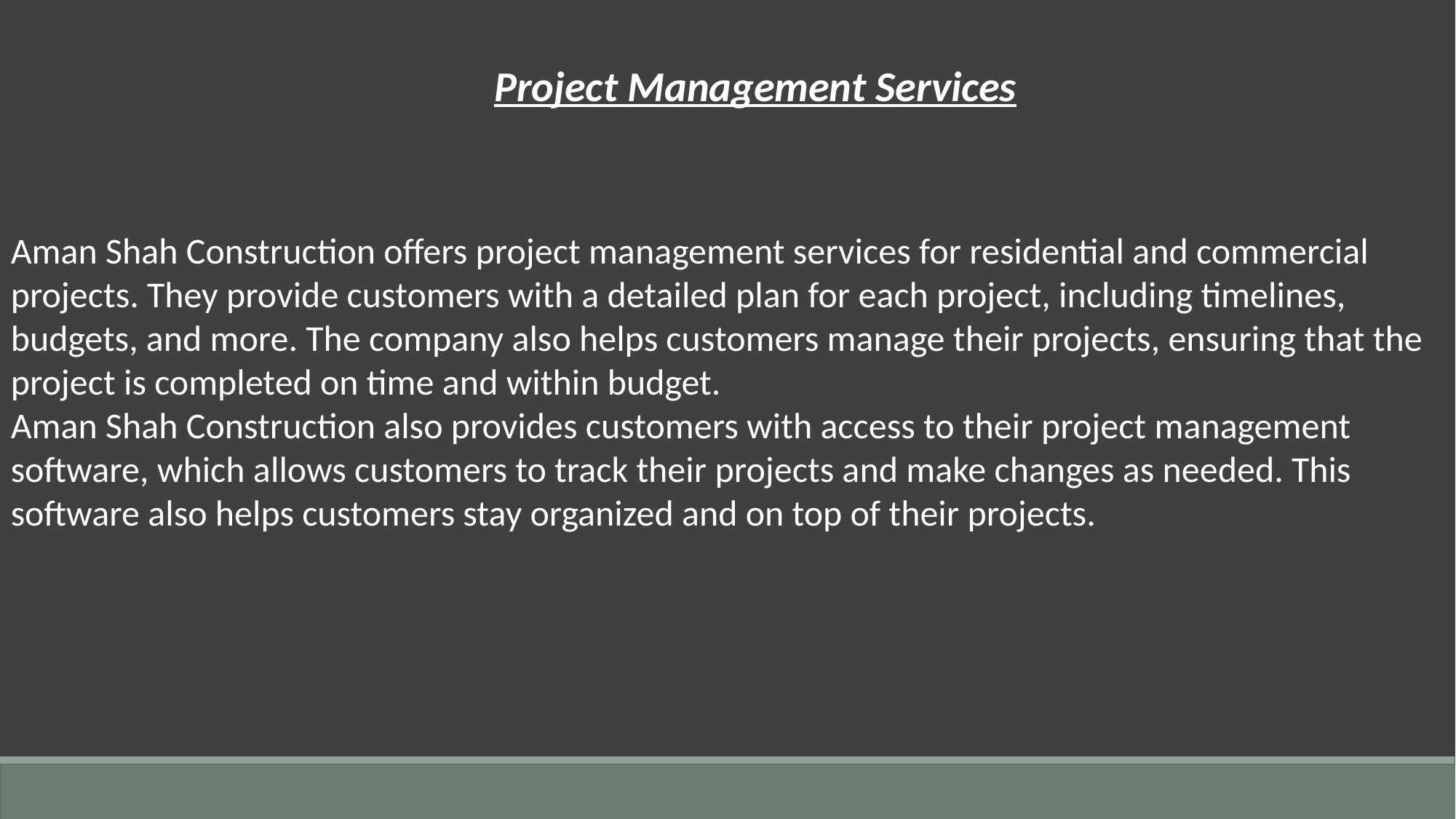

Project Management Services
Aman Shah Construction offers project management services for residential and commercial projects. They provide customers with a detailed plan for each project, including timelines, budgets, and more. The company also helps customers manage their projects, ensuring that the project is completed on time and within budget.
Aman Shah Construction also provides customers with access to their project management software, which allows customers to track their projects and make changes as needed. This software also helps customers stay organized and on top of their projects.